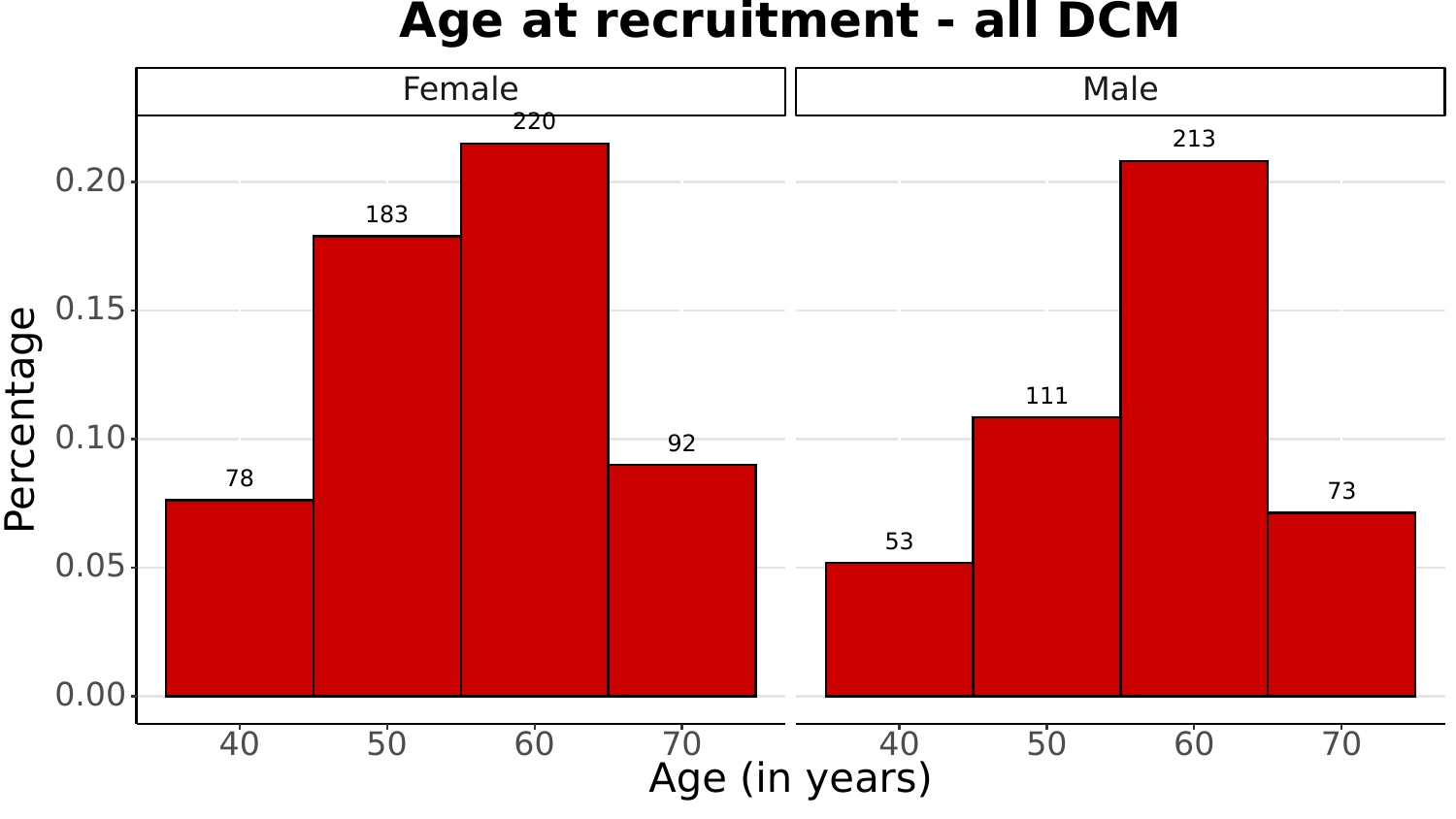

Age at recruitment - all DCM

Female
Male
220

213

0.20

183

0.15

111
Percentage

0.10
92

78
73

53
0.05

0.00

40
50
60
70
40
50
60
70
Age (in years)